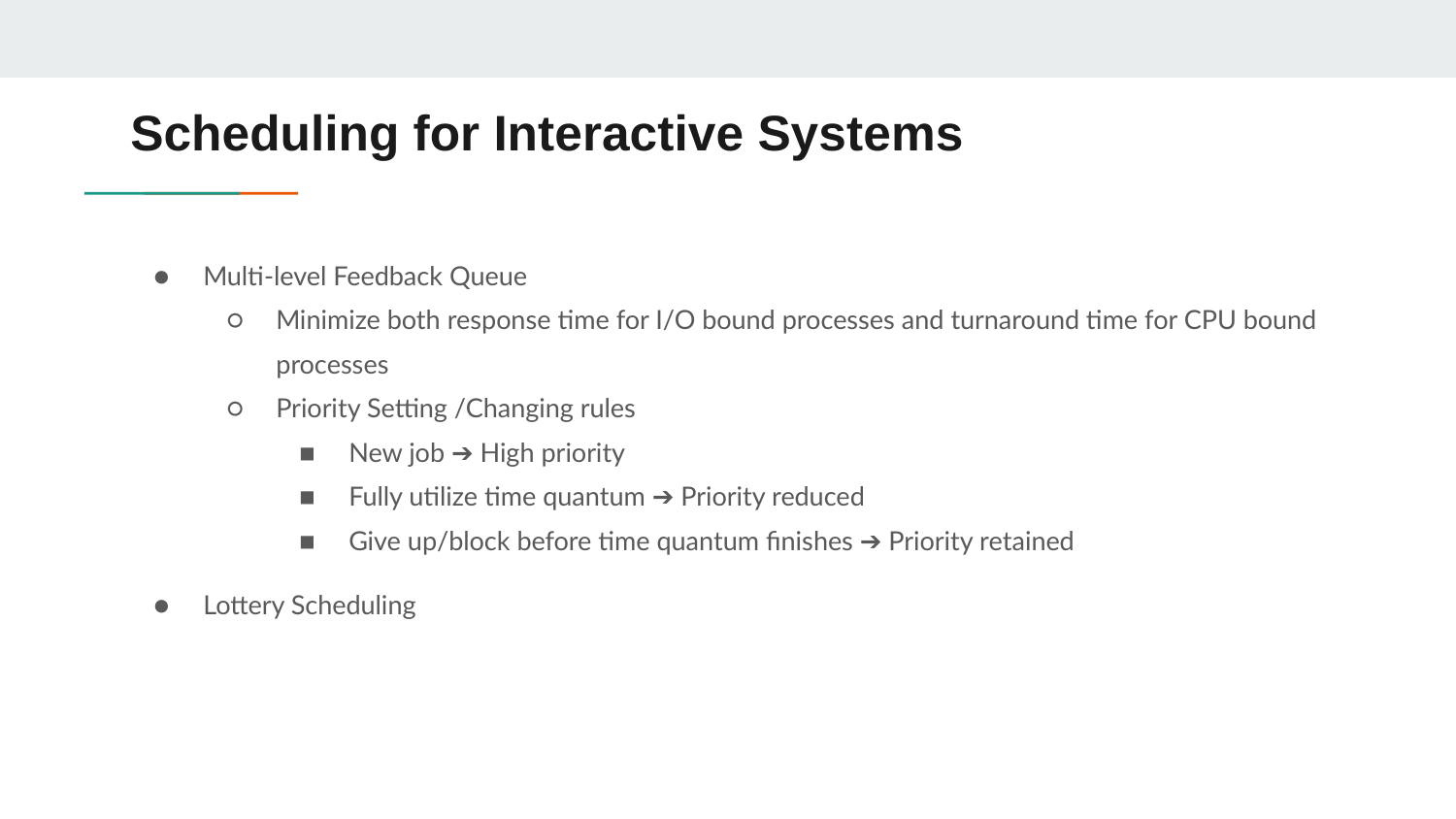

# Scheduling for Interactive Systems

Multi-level Feedback Queue
Minimize both response time for I/O bound processes and turnaround time for CPU bound processes
Priority Setting /Changing rules
New job ➔ High priority
Fully utilize time quantum ➔ Priority reduced
Give up/block before time quantum finishes ➔ Priority retained
Lottery Scheduling